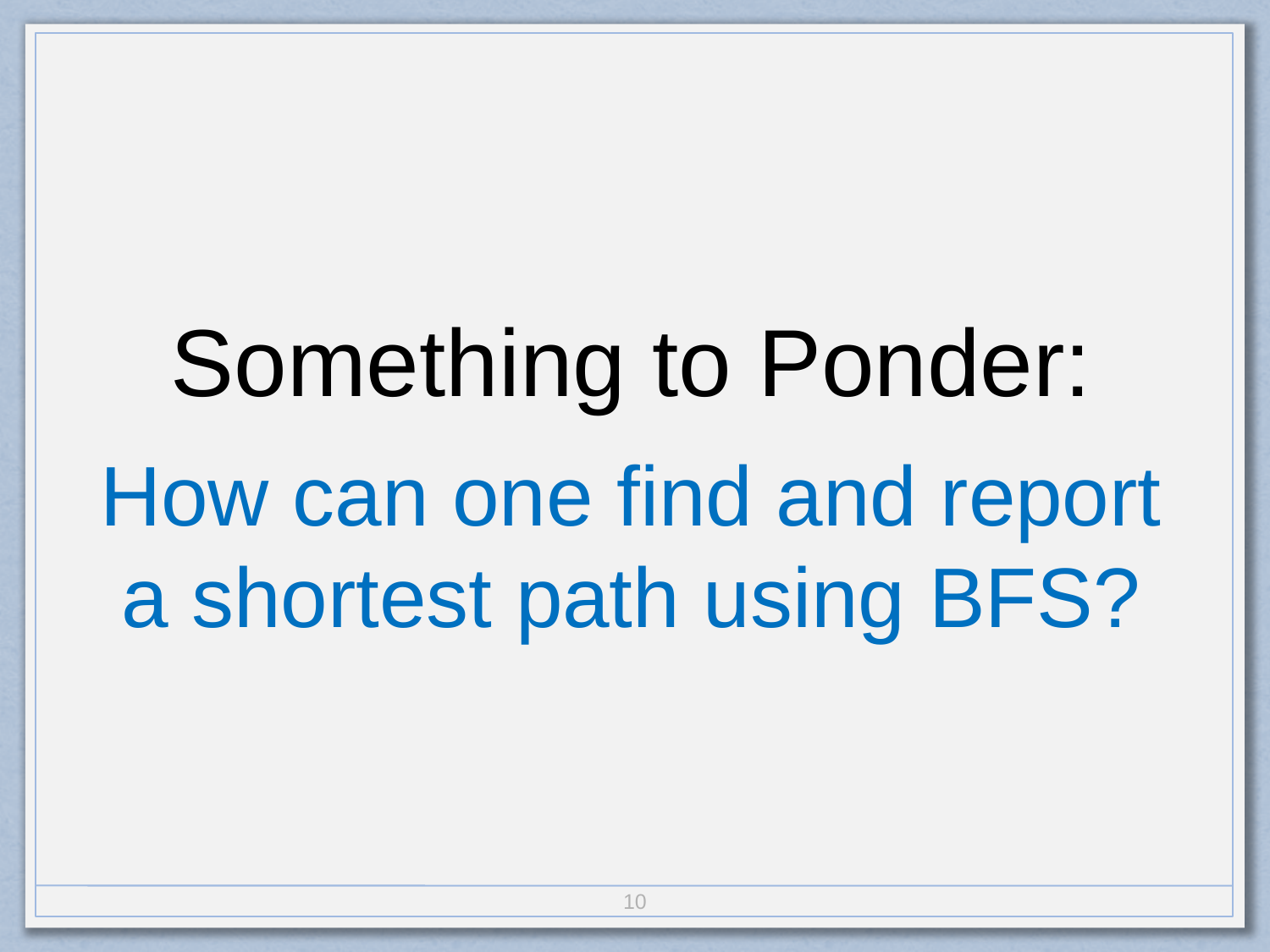

# Something to Ponder: How can one find and report a shortest path using BFS?
10